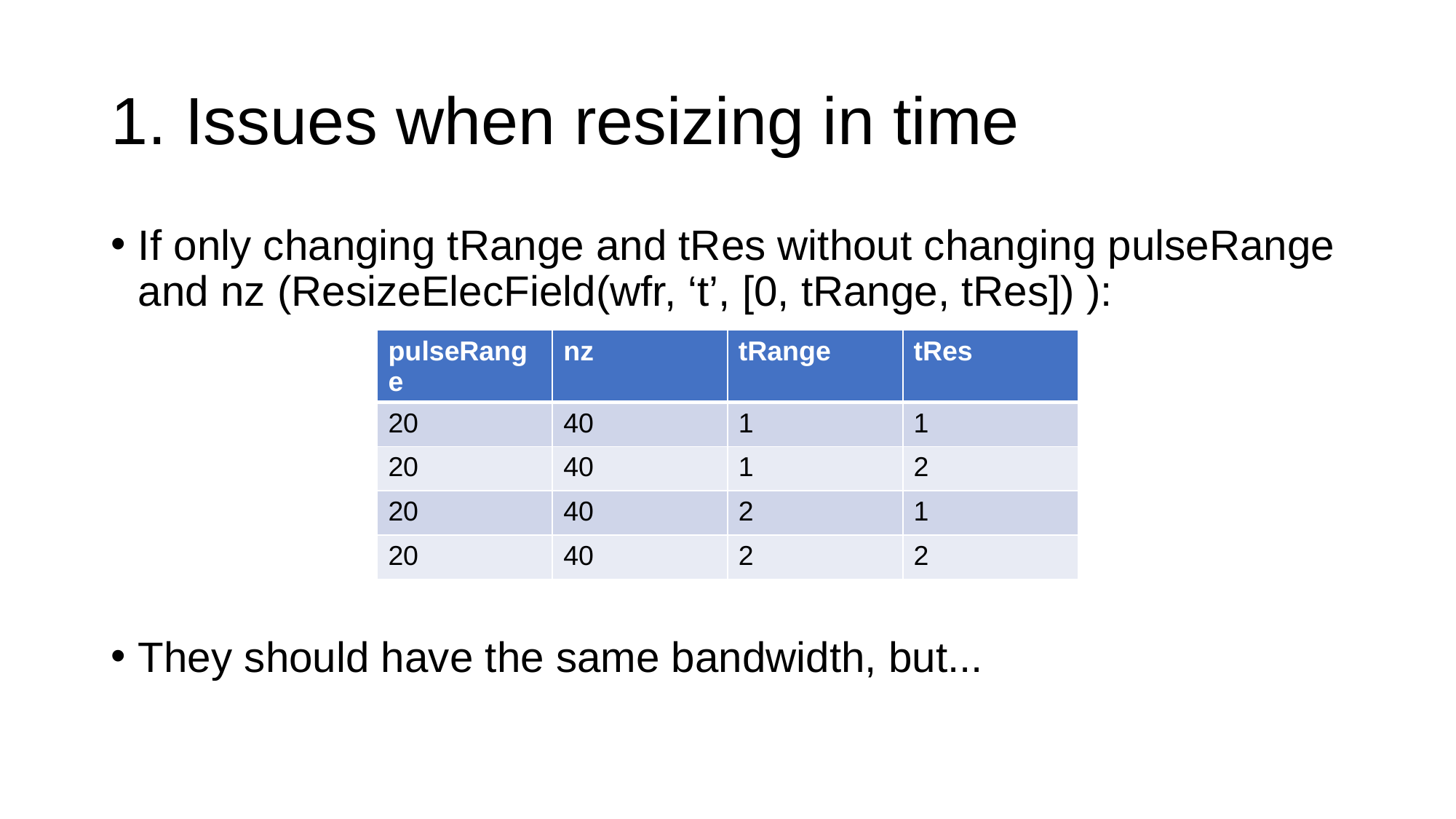

# 1. Issues when resizing in time
If only changing tRange and tRes without changing pulseRange and nz (ResizeElecField(wfr, ‘t’, [0, tRange, tRes]) ):

They should have the same bandwidth, but...
| pulseRange | nz | tRange | tRes |
| --- | --- | --- | --- |
| 20 | 40 | 1 | 1 |
| 20 | 40 | 1 | 2 |
| 20 | 40 | 2 | 1 |
| 20 | 40 | 2 | 2 |